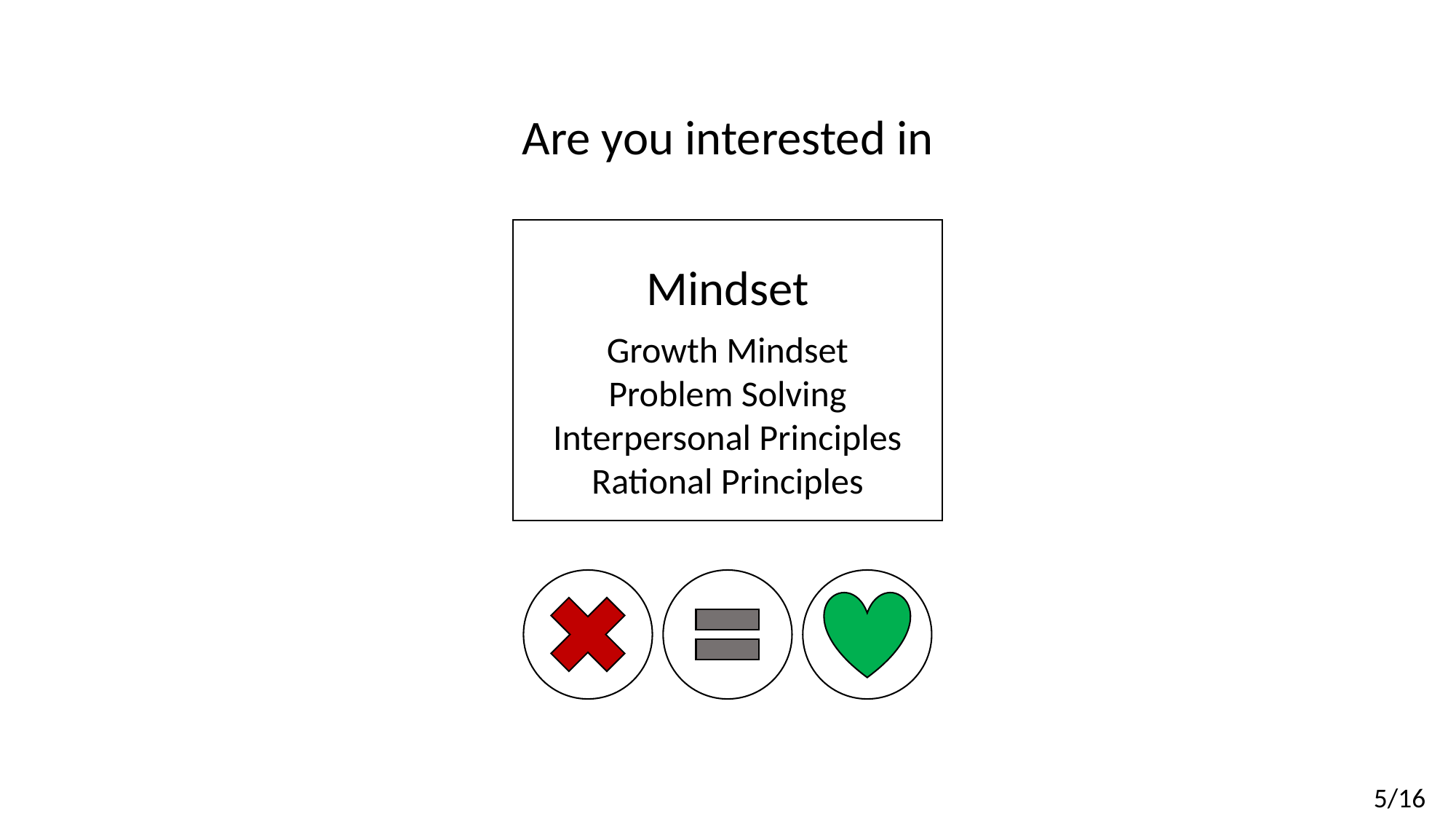

Are you interested in

Mindset
Growth Mindset
Problem Solving
Interpersonal Principles
Rational Principles

5/16